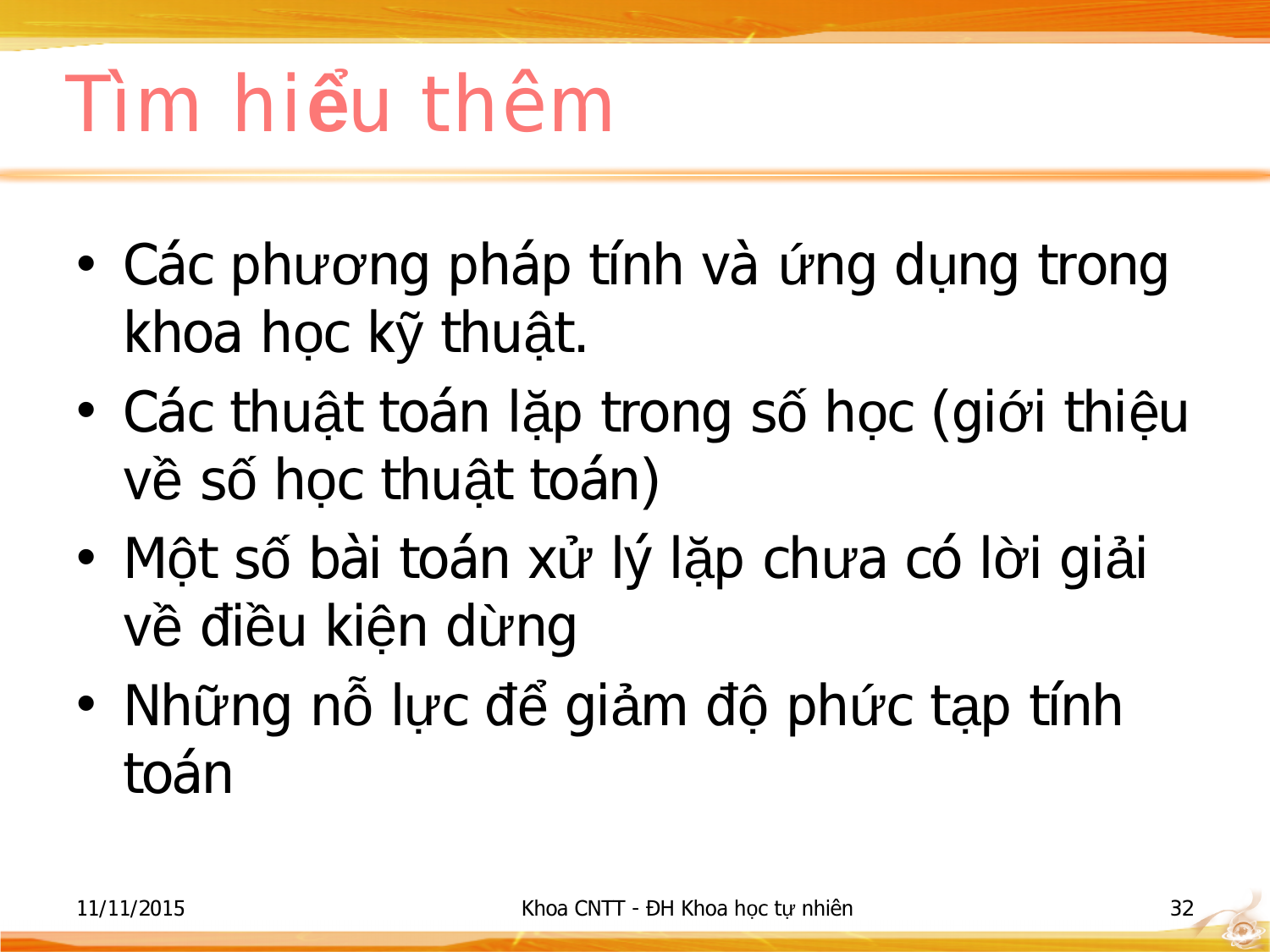

# Tìm hiểu thêm
Các phương pháp tính và ứng dụng trong khoa học kỹ thuật.
Các thuật toán lặp trong số học (giới thiệu về số học thuật toán)
Một số bài toán xử lý lặp chưa có lời giải về điều kiện dừng
Những nỗ lực để giảm độ phức tạp tính toán
11/11/2015
Khoa CNTT - ĐH Khoa học tự nhiên
32